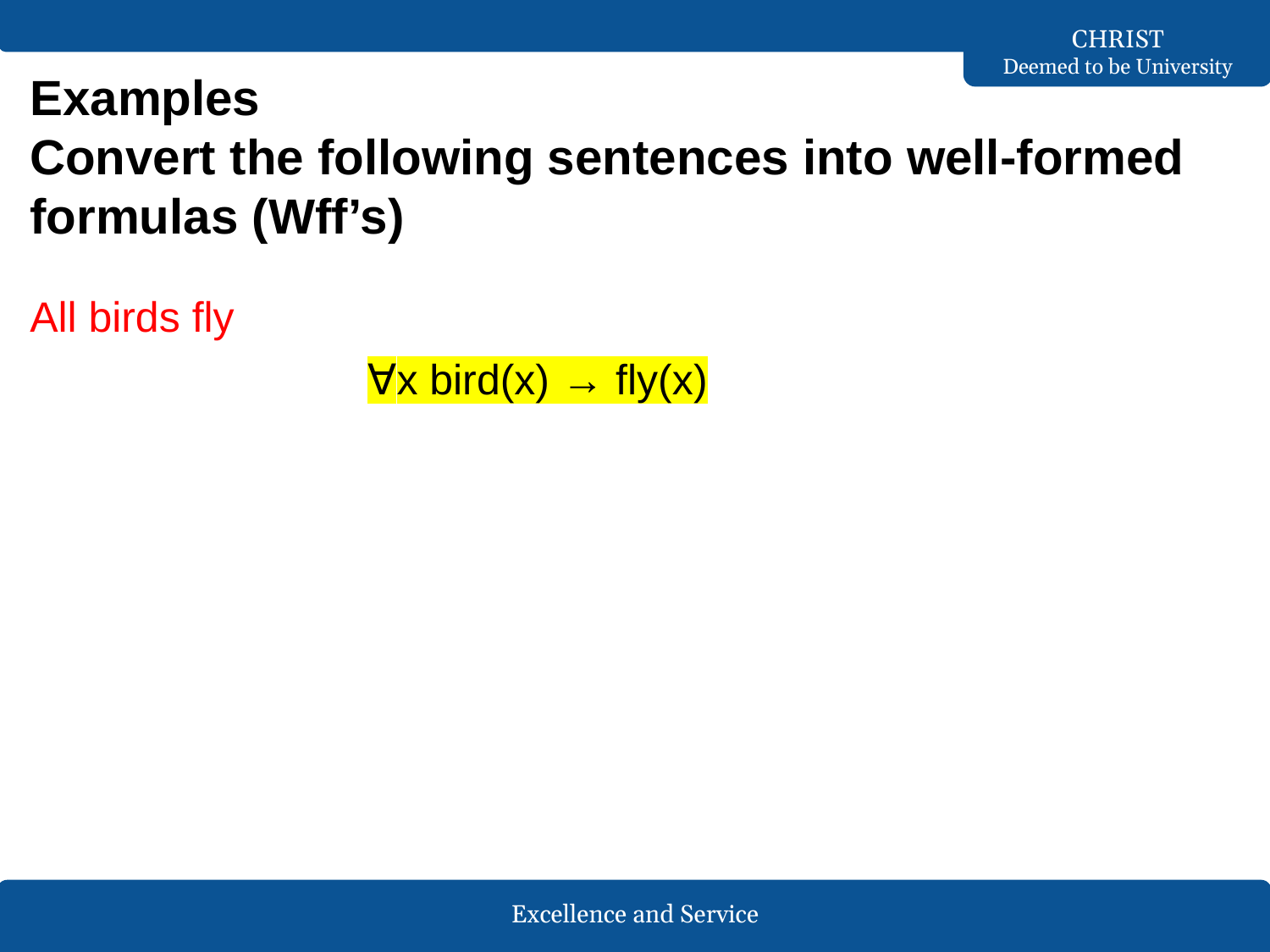

# Examples
Convert the following sentences into well-formed formulas (Wff’s)
All birds fly
∀x bird(x) → fly(x)